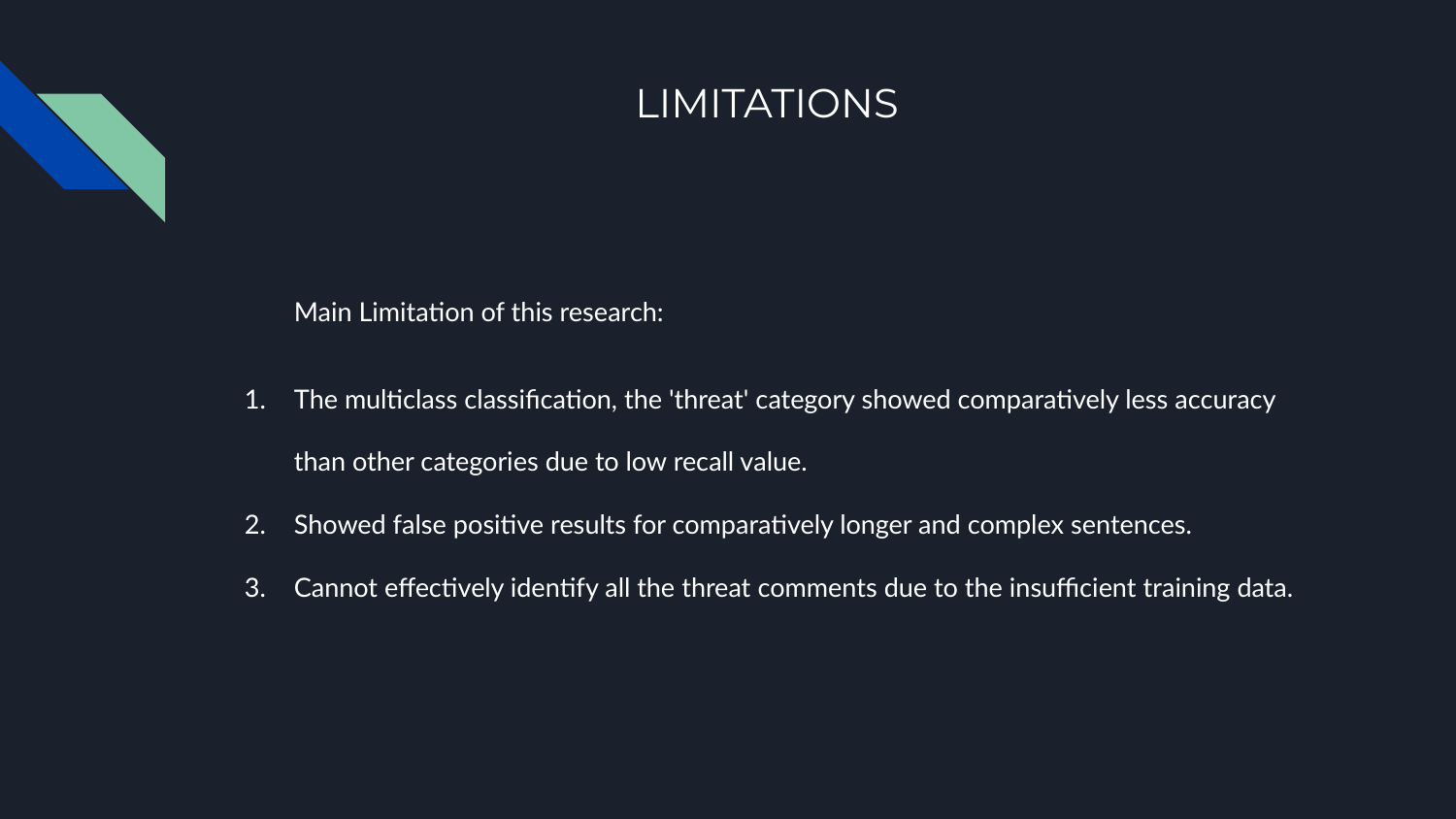

# LIMITATIONS
Main Limitation of this research:
The multiclass classification, the 'threat' category showed comparatively less accuracy than other categories due to low recall value.
Showed false positive results for comparatively longer and complex sentences.
Cannot effectively identify all the threat comments due to the insufficient training data.